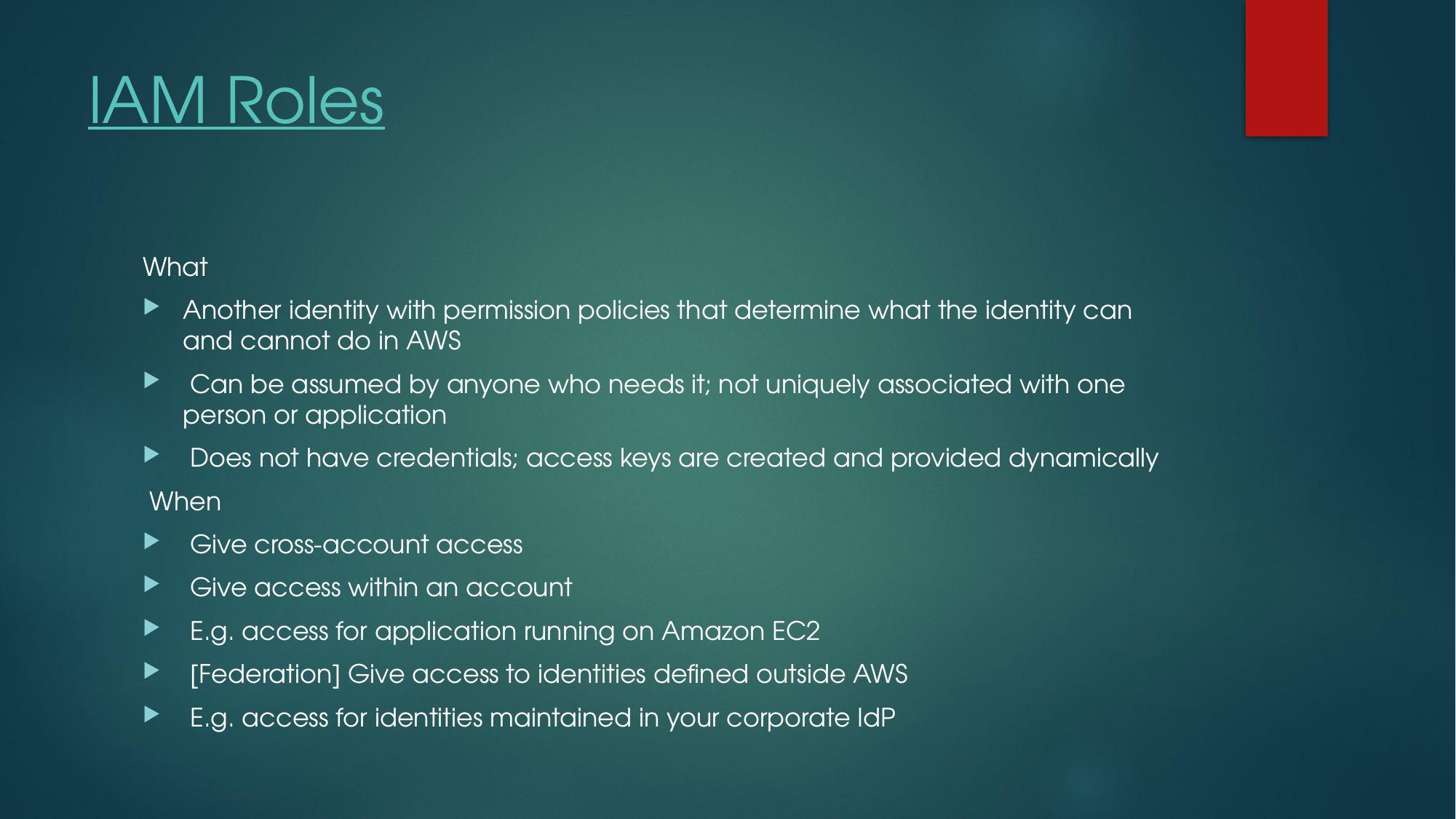

# IAM Roles
What
Another identity with permission policies that determine what the identity can and cannot do in AWS
 Can be assumed by anyone who needs it; not uniquely associated with one person or application
 Does not have credentials; access keys are created and provided dynamically
 When
 Give cross-account access
 Give access within an account
 E.g. access for application running on Amazon EC2
 [Federation] Give access to identities defined outside AWS
 E.g. access for identities maintained in your corporate IdP